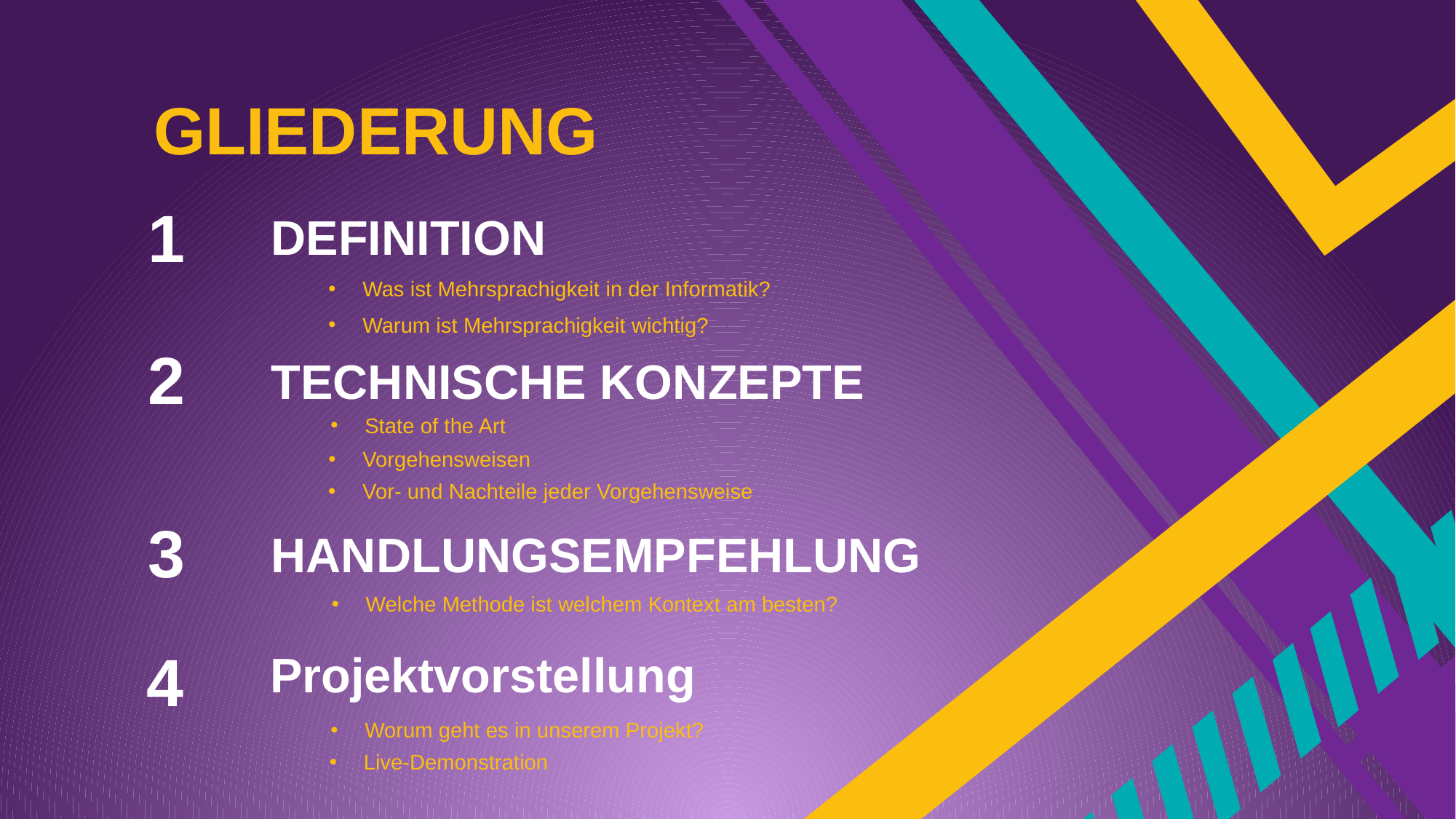

GLIEDERUNG
1
DEFINITION
Was ist Mehrsprachigkeit in der Informatik?
2
TECHNISCHE KONZEPTE
State of the Art
3
HANDLUNGSEMPFEHLUNG
Welche Methode ist welchem Kontext am besten?
Warum ist Mehrsprachigkeit wichtig?
Vorgehensweisen

Vor- und Nachteile jeder Vorgehensweise
4
Projektvorstellung
Worum geht es in unserem Projekt?
Live-Demonstration